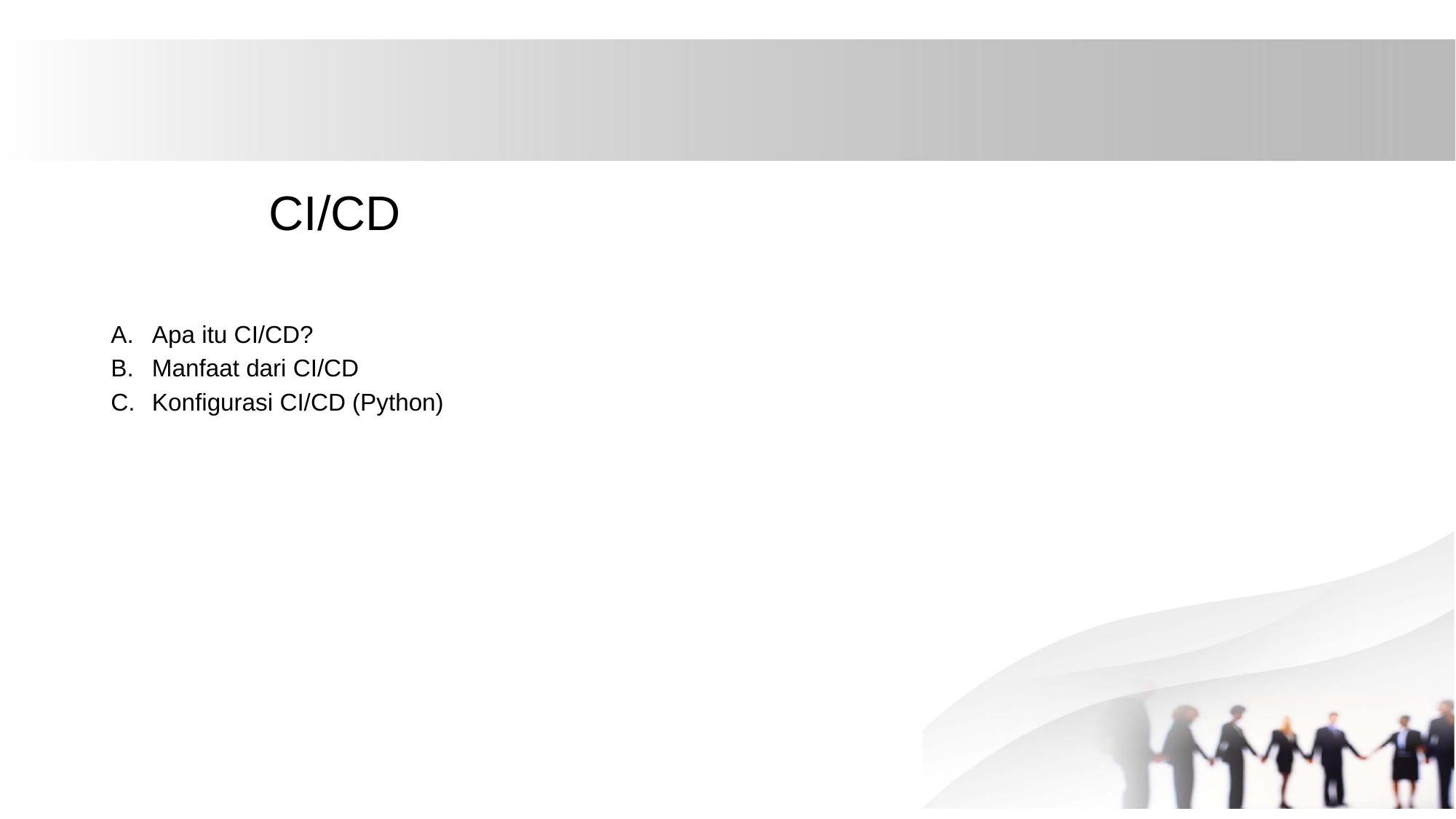

# CI/CD

Apa itu CI/CD?
Manfaat dari CI/CD
Konfigurasi CI/CD (Python)